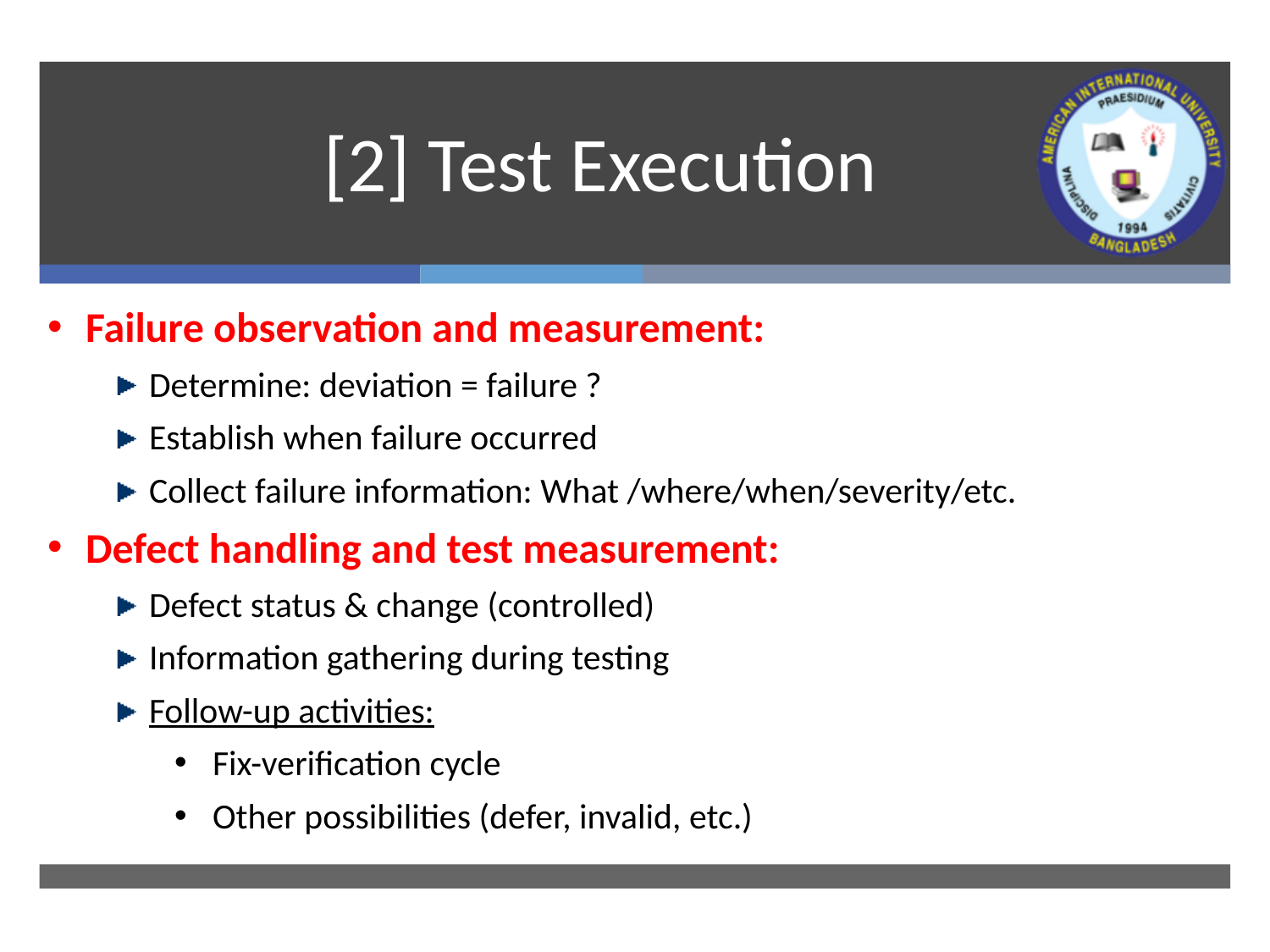

# [2] Test Execution
Failure observation and measurement:
Determine: deviation = failure ?
Establish when failure occurred
Collect failure information: What /where/when/severity/etc.
Defect handling and test measurement:
Defect status & change (controlled)
Information gathering during testing
Follow-up activities:
Fix-verification cycle
Other possibilities (defer, invalid, etc.)